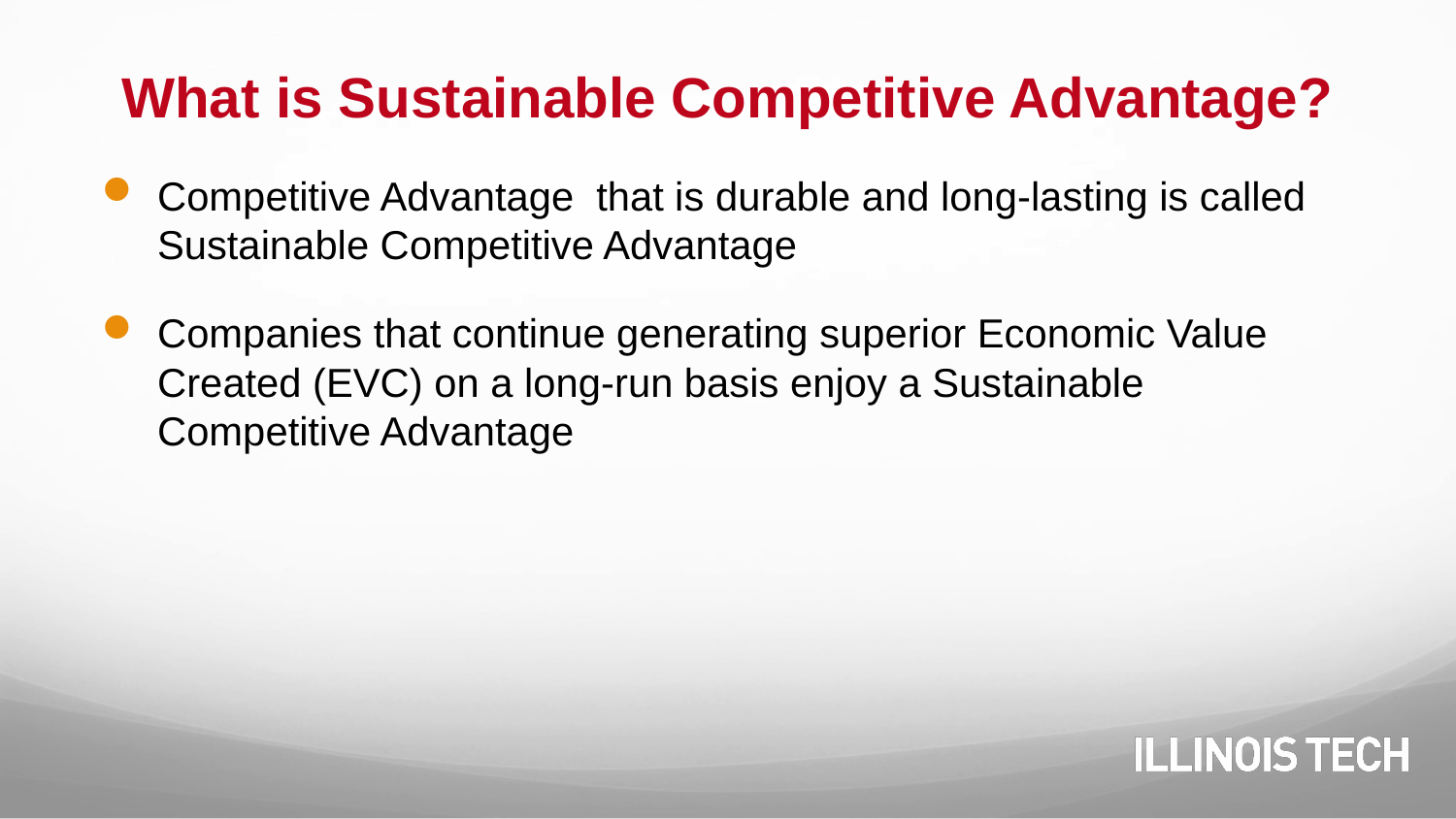

# What is Sustainable Competitive Advantage?
Competitive Advantage  that is durable and long-lasting is called Sustainable Competitive Advantage
Companies that continue generating superior Economic Value Created (EVC) on a long-run basis enjoy a Sustainable Competitive Advantage